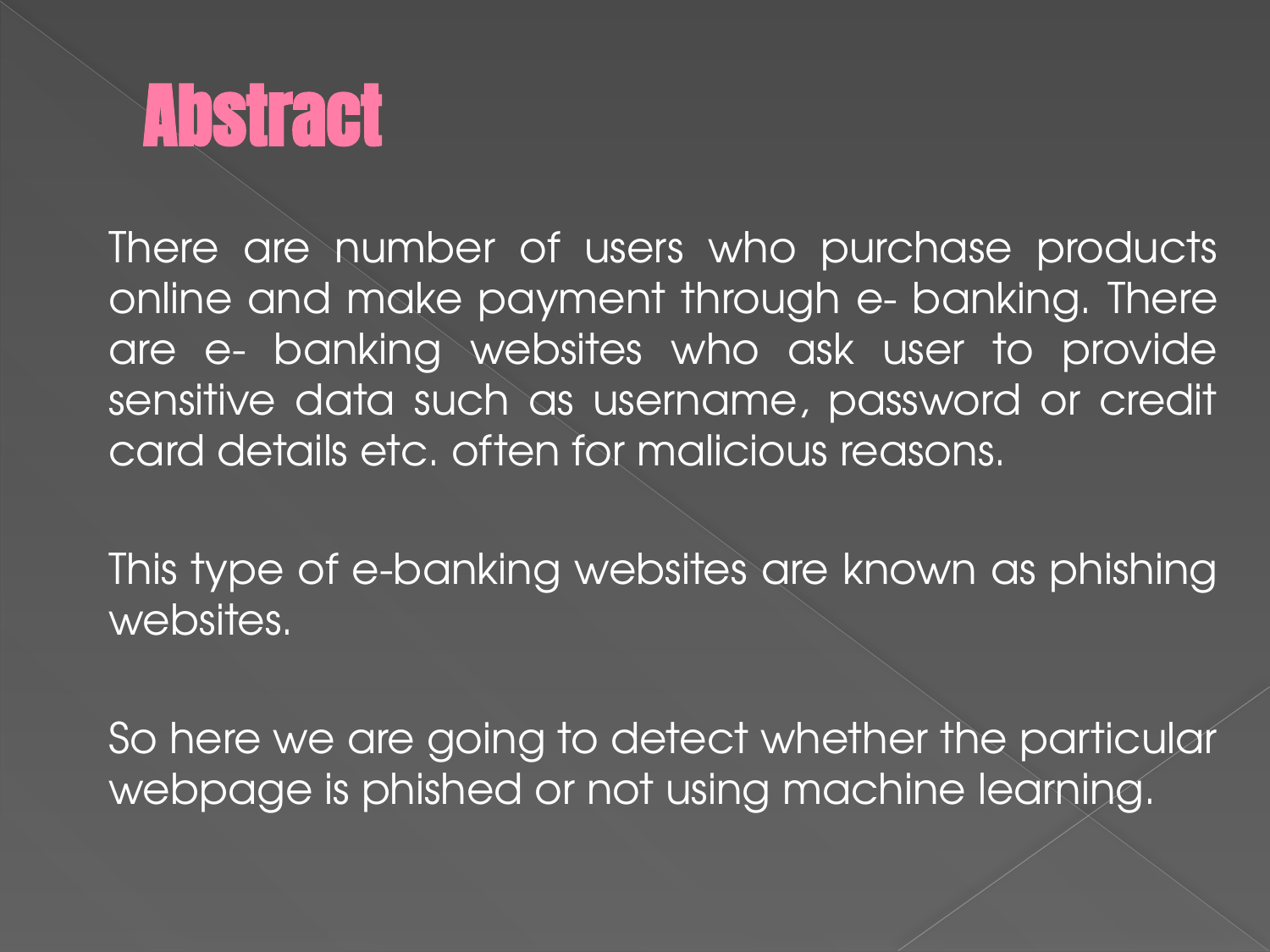

# Abstract
There are number of users who purchase products online and make payment through e- banking. There are e- banking websites who ask user to provide sensitive data such as username, password or credit card details etc. often for malicious reasons.

This type of e-banking websites are known as phishing websites.

So here we are going to detect whether the particular webpage is phished or not using machine learning.